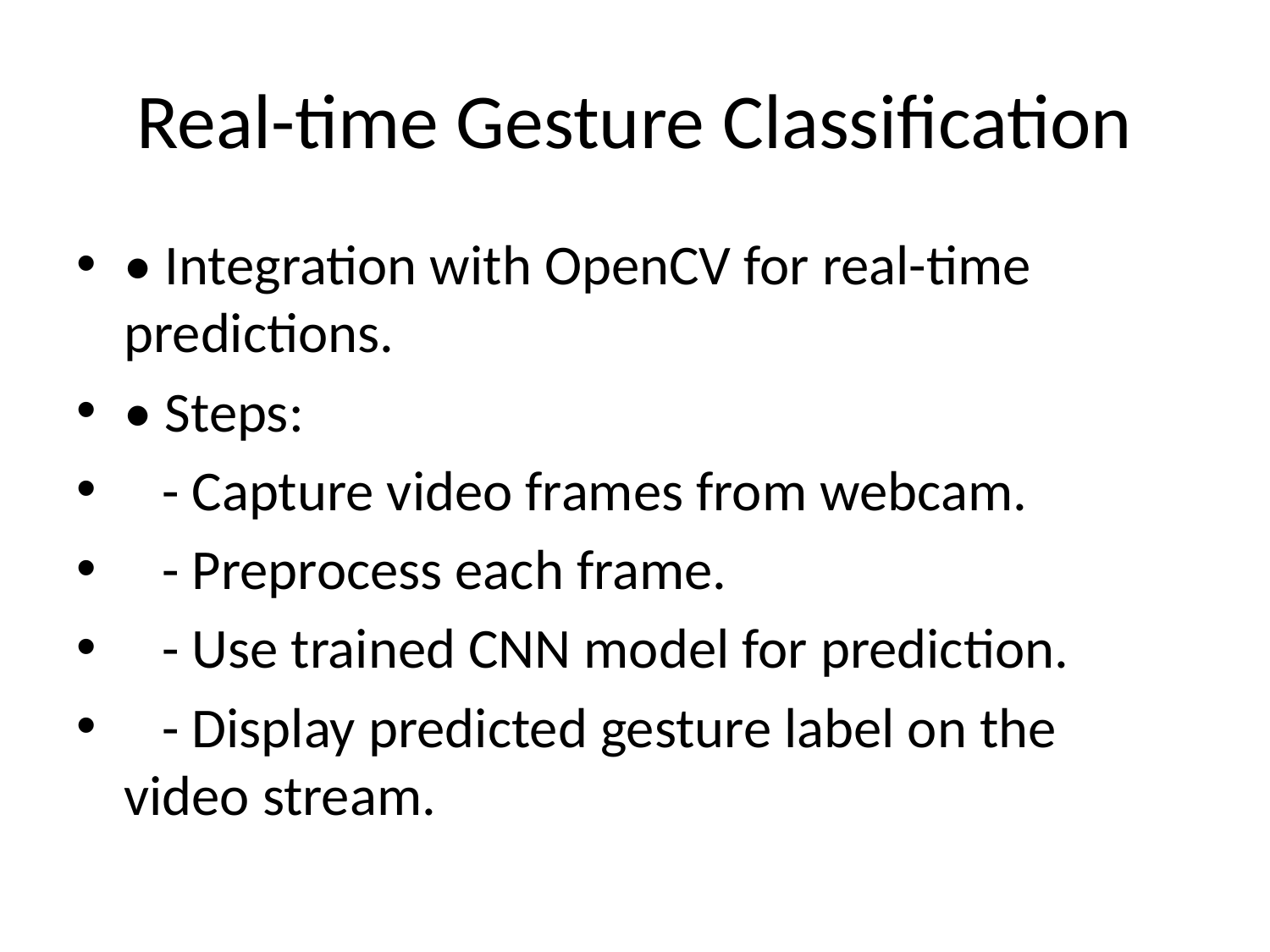

# Real-time Gesture Classification
• Integration with OpenCV for real-time predictions.
• Steps:
   - Capture video frames from webcam.
   - Preprocess each frame.
   - Use trained CNN model for prediction.
   - Display predicted gesture label on the video stream.